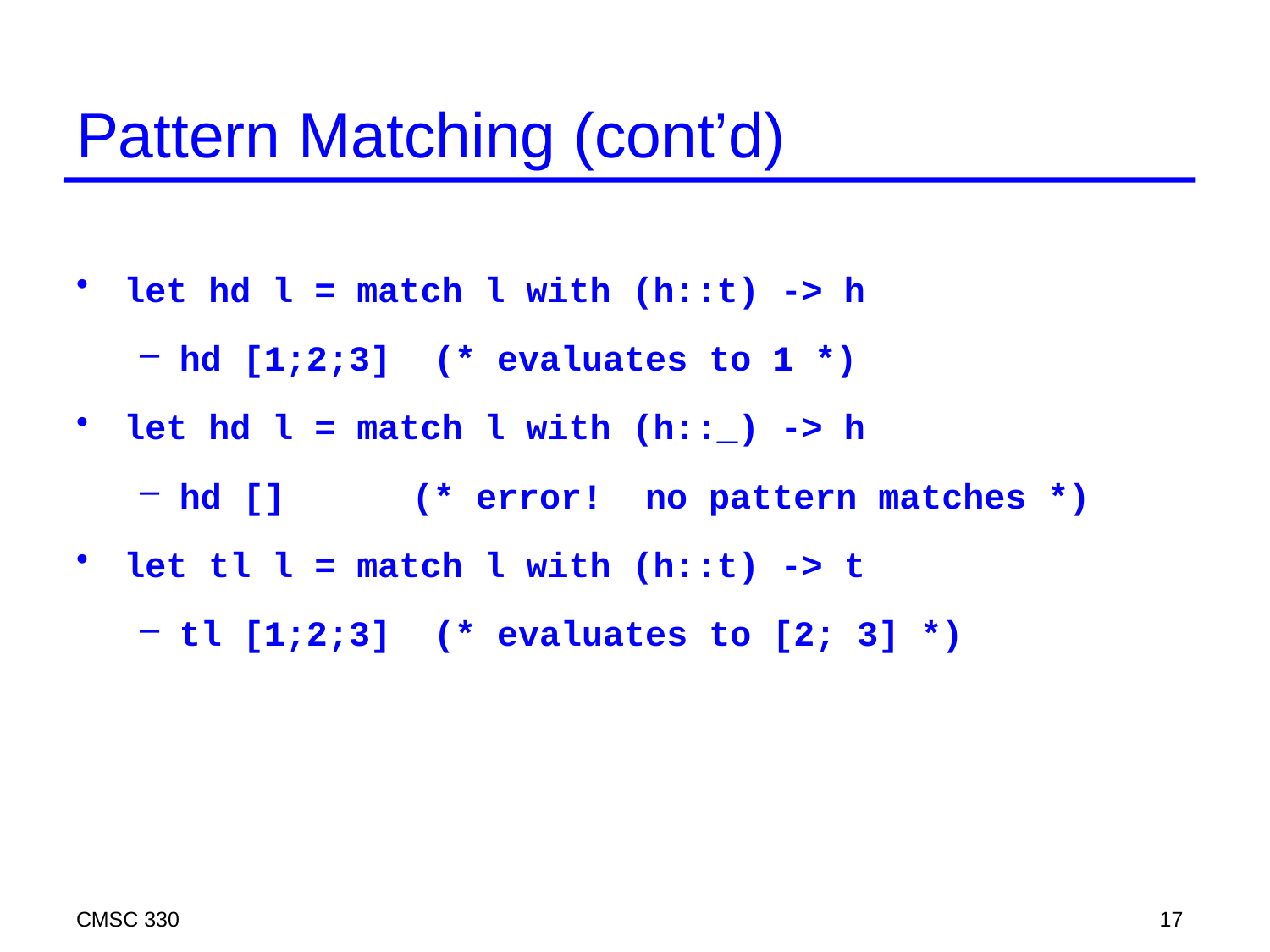

# Pattern Matching (cont’d)

let hd l = match l with (h::t) -> h
hd [1;2;3]  (* evaluates to 1 *)
let hd l = match l with (h::_) -> h
hd []	     (* error!  no pattern matches *)
let tl l = match l with (h::t) -> t
tl [1;2;3]  (* evaluates to [2; 3] *)
CMSC 330
17